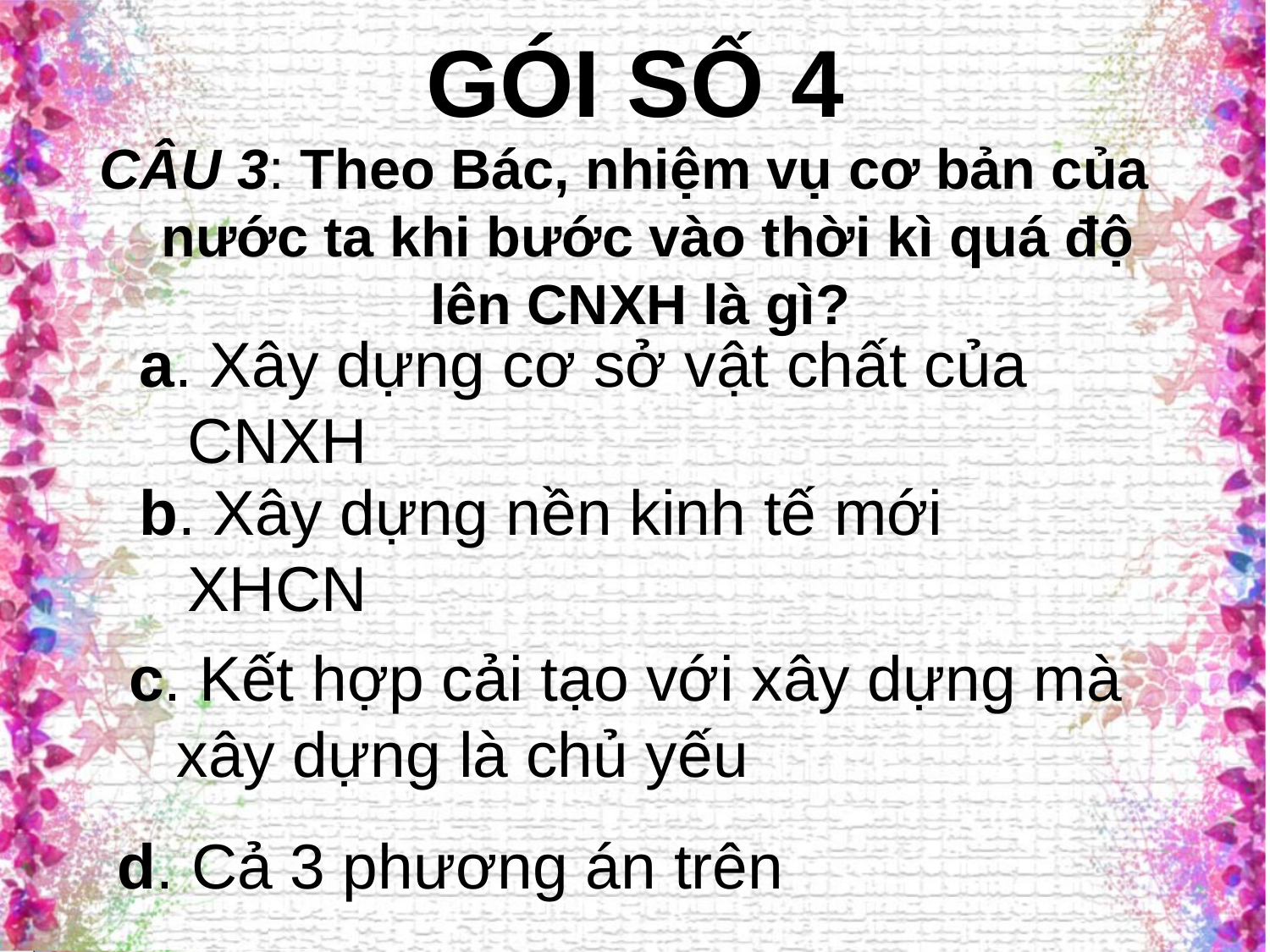

# GÓI SỐ 4
CÂU 3: Theo Bác, nhiệm vụ cơ bản của nước ta khi bước vào thời kì quá độ lên CNXH là gì?
a. Xây dựng cơ sở vật chất của CNXH

b. Xây dựng nền kinh tế mới XHCN

c. Kết hợp cải tạo với xây dựng mà xây dựng là chủ yếu

d. Cả 3 phương án trên